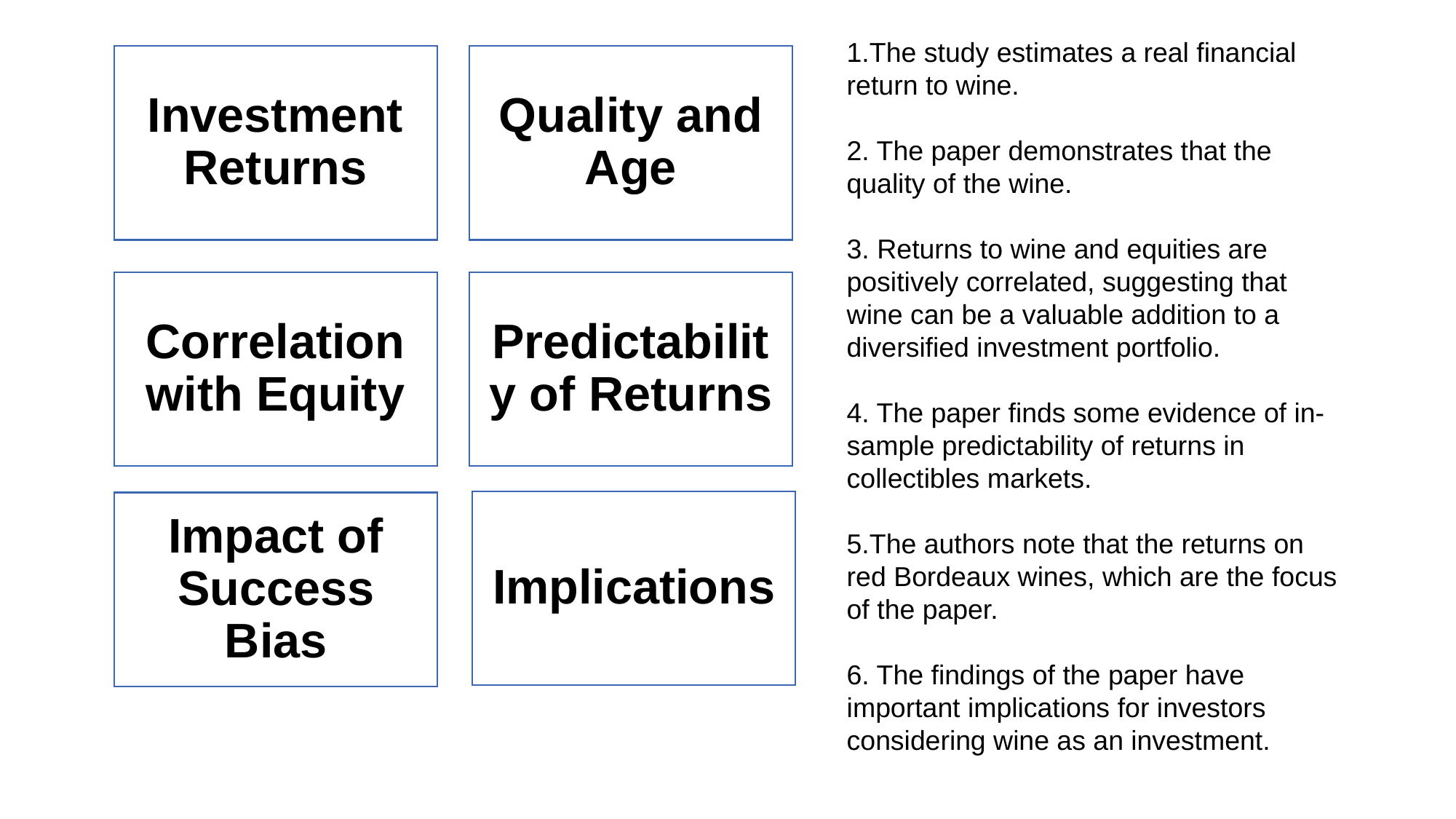

1.The study estimates a real financial return to wine.

2. The paper demonstrates that the quality of the wine.

3. Returns to wine and equities are positively correlated, suggesting that wine can be a valuable addition to a diversified investment portfolio.

4. The paper finds some evidence of in-sample predictability of returns in collectibles markets.

5.The authors note that the returns on red Bordeaux wines, which are the focus of the paper.

6. The findings of the paper have important implications for investors considering wine as an investment.
Investment Returns
Quality and Age
Correlation with Equity
Predictability of Returns
Impact of Success Bias
Implications